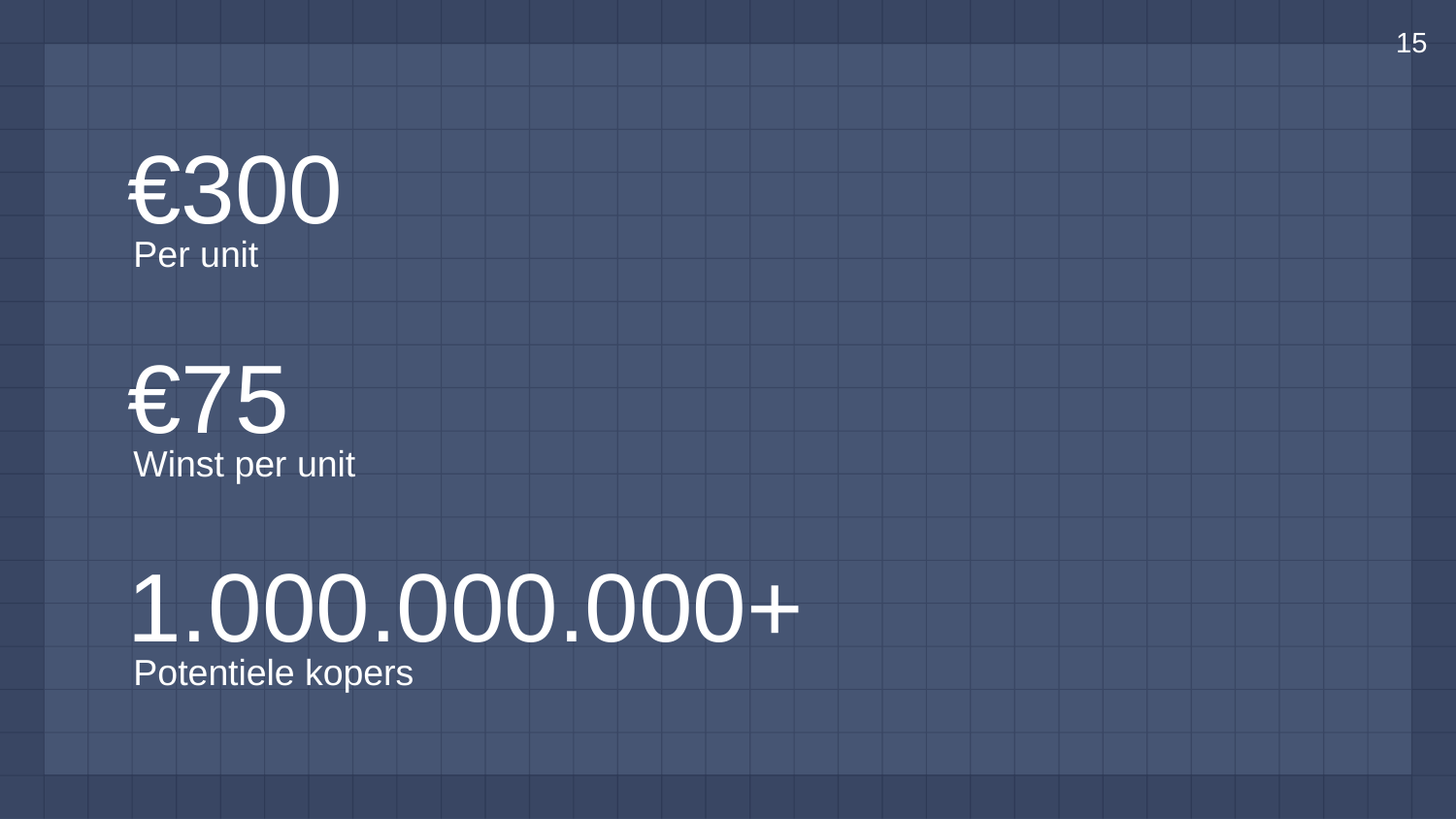

15
€300
Per unit
€75
Winst per unit
1.000.000.000+
Potentiele kopers